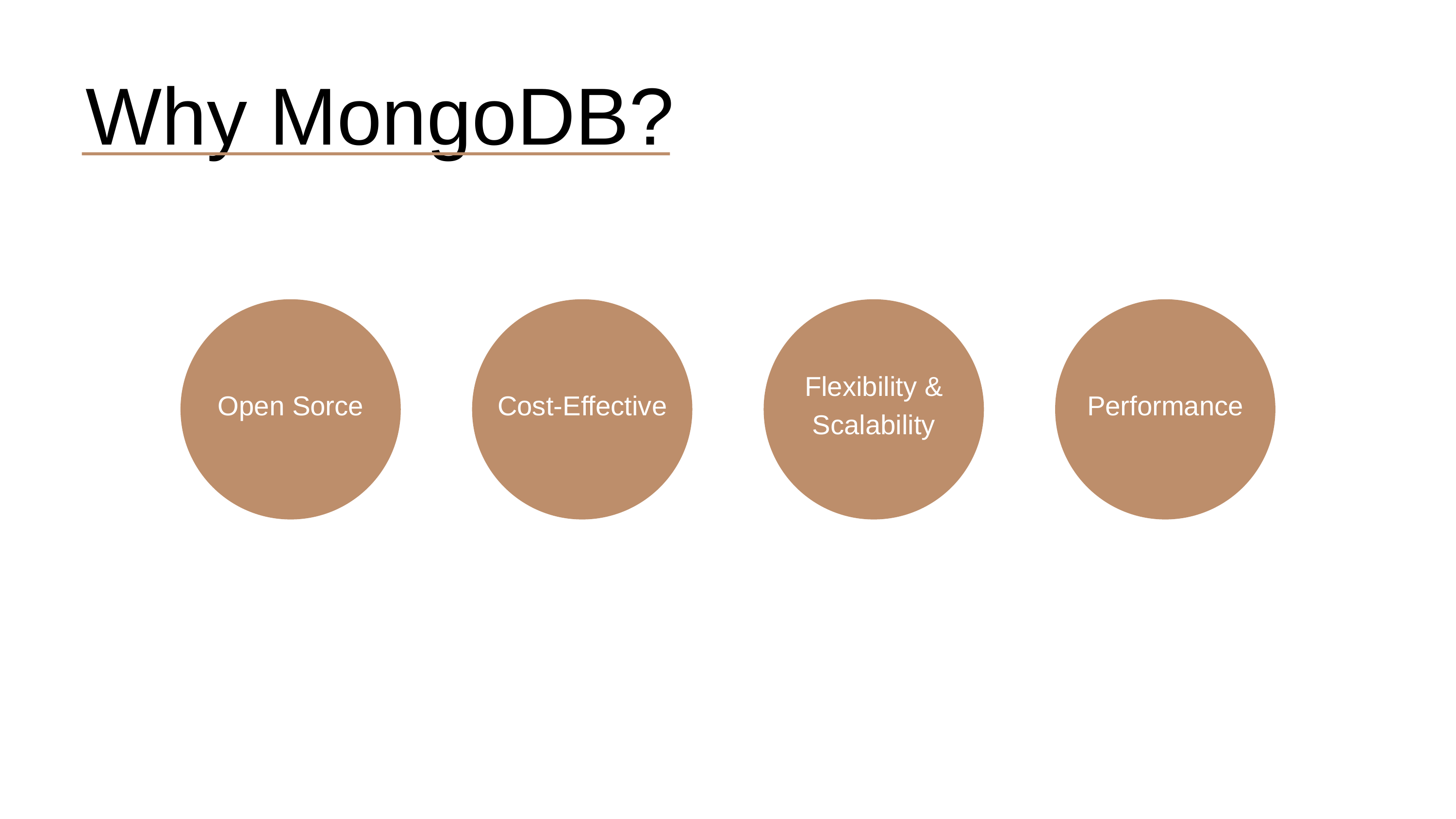

Why MongoDB?

Open Sorce

Cost-Effective

Flexibility & Scalability

Performance